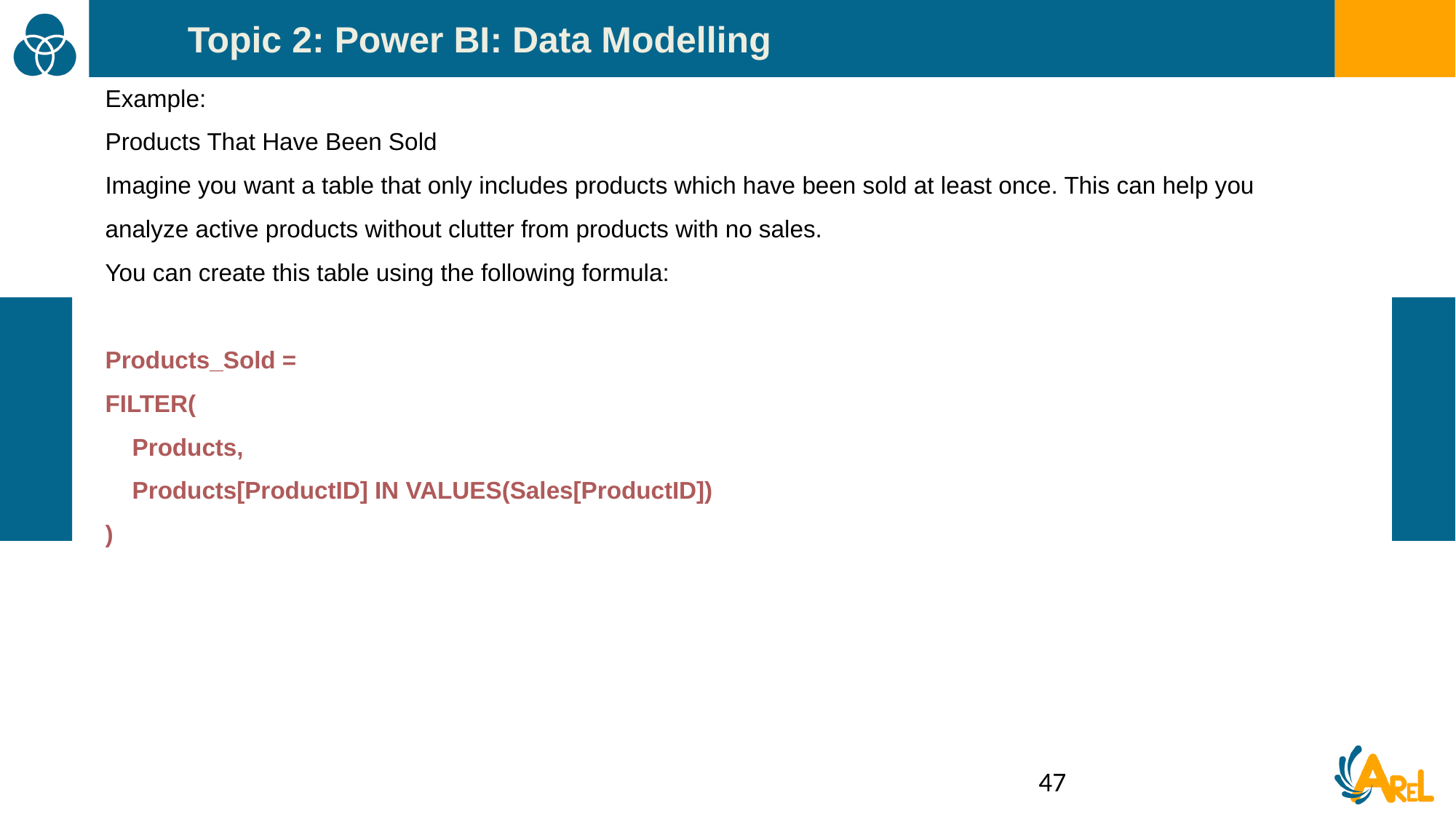

Topic 2: Power BI: Data Modelling
Example:
Products That Have Been Sold
Imagine you want a table that only includes products which have been sold at least once. This can help you analyze active products without clutter from products with no sales.
You can create this table using the following formula:

Products_Sold =
FILTER(
    Products,
    Products[ProductID] IN VALUES(Sales[ProductID])
)

47